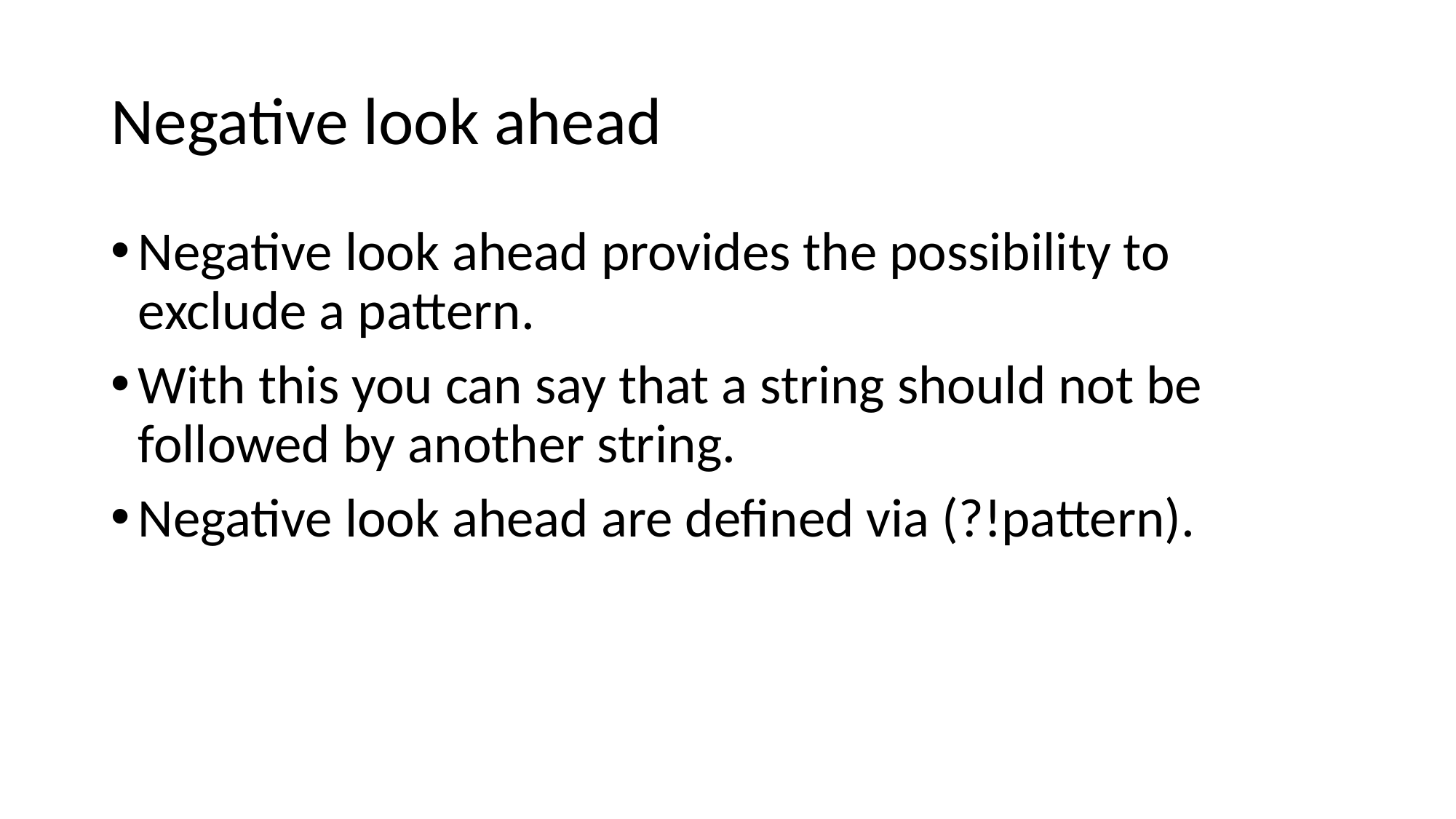

# Negative look ahead
Negative look ahead provides the possibility to exclude a pattern.
With this you can say that a string should not be followed by another string.
Negative look ahead are defined via (?!pattern).